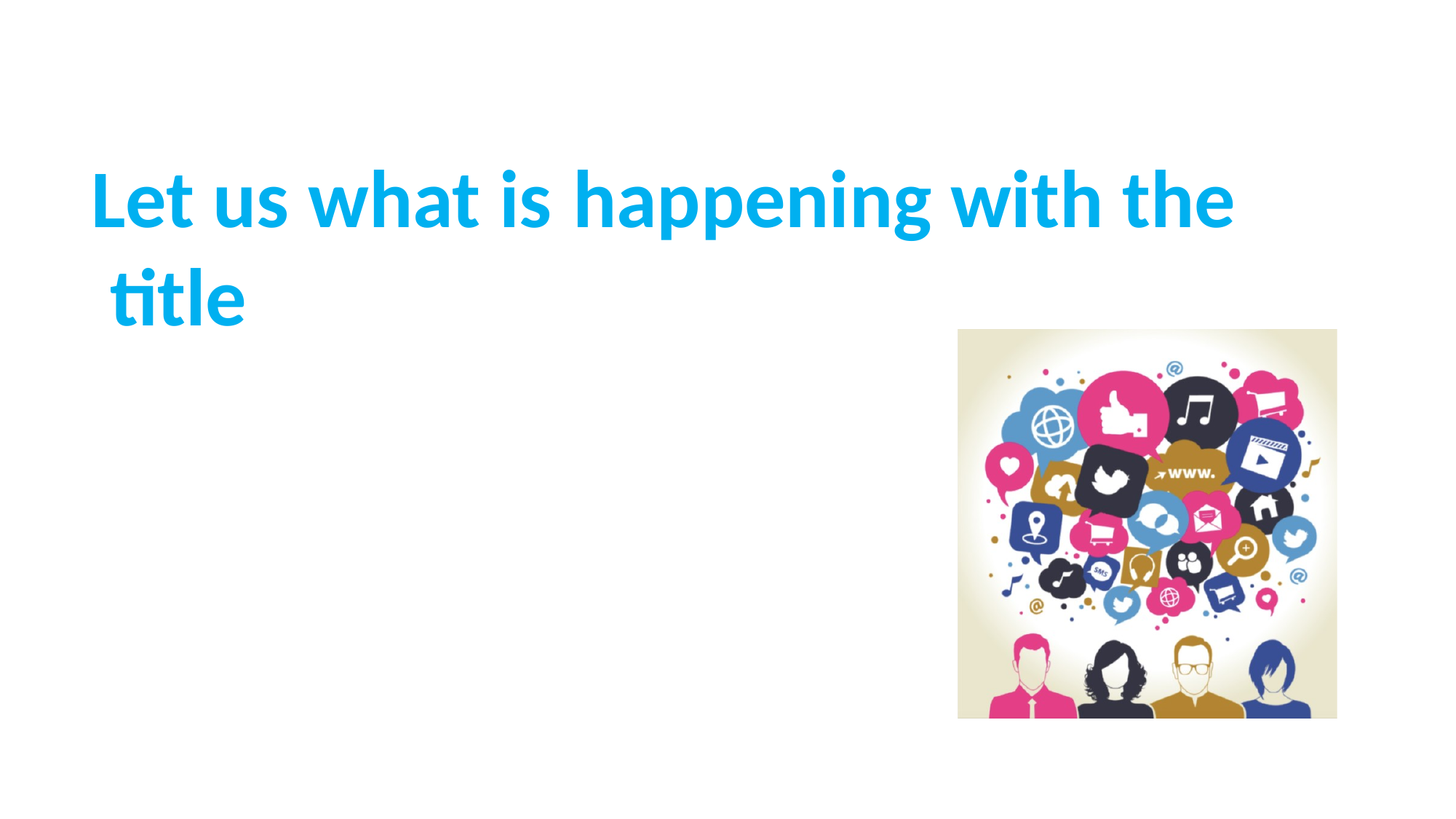

# Let us what is	happening with the  title